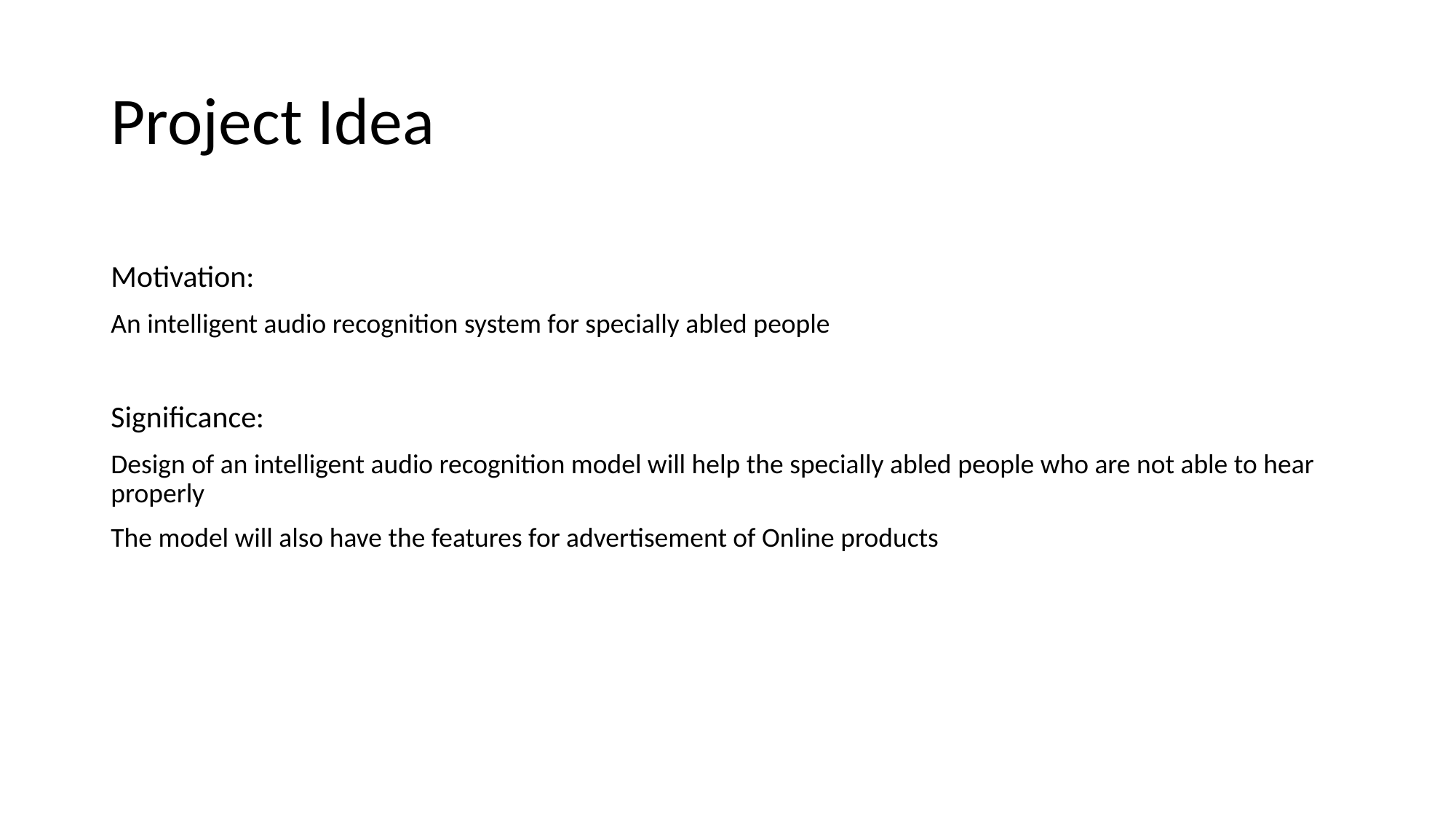

# Project Idea
Motivation:
An intelligent audio recognition system for specially abled people

Significance:
Design of an intelligent audio recognition model will help the specially abled people who are not able to hear properly
The model will also have the features for advertisement of Online products